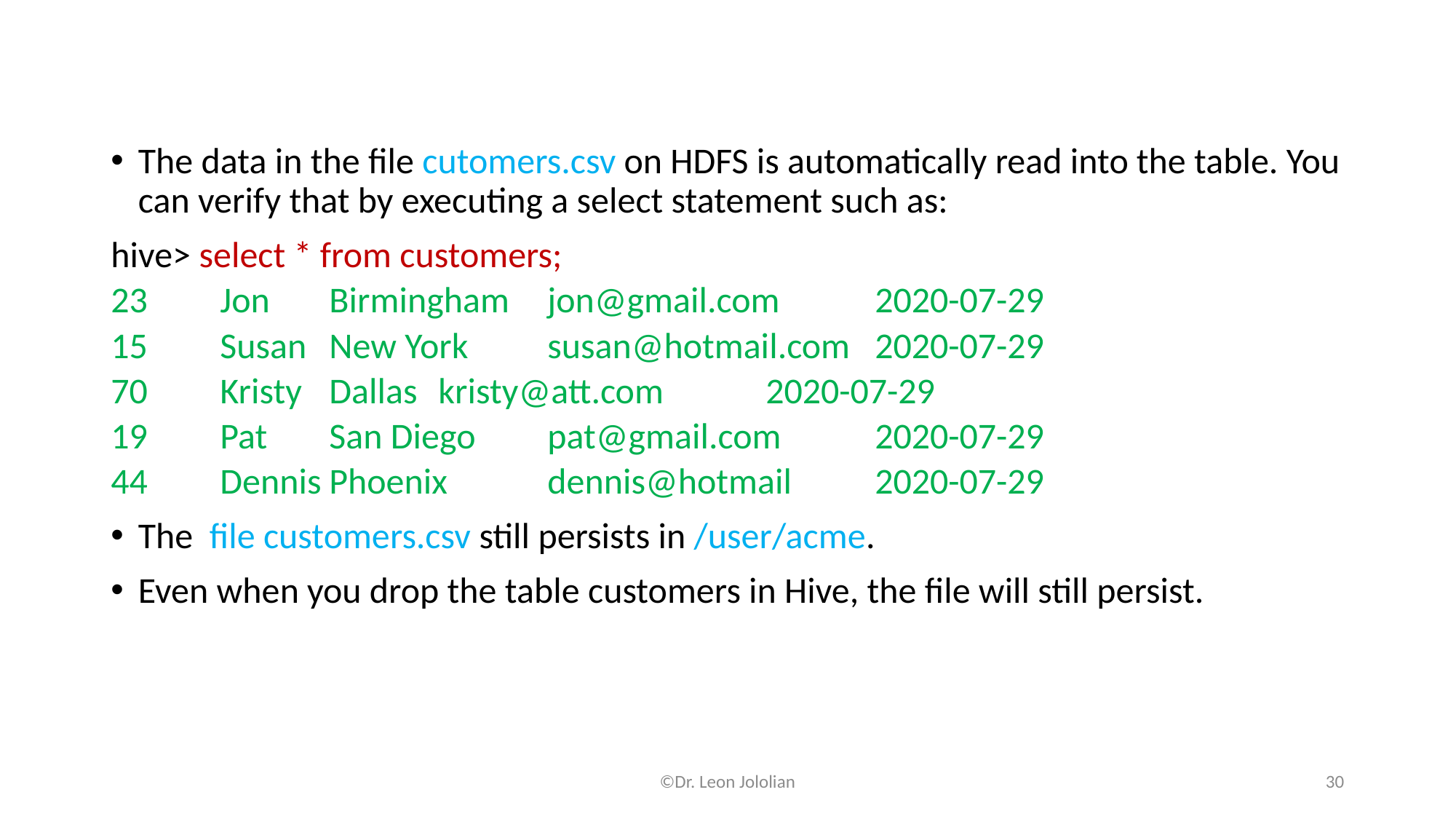

The data in the file cutomers.csv on HDFS is automatically read into the table. You can verify that by executing a select statement such as:
hive> select * from customers;
23	Jon	Birmingham	jon@gmail.com	2020-07-29
15	Susan	New York	susan@hotmail.com	2020-07-29
70	Kristy	Dallas	kristy@att.com	2020-07-29
19	Pat	San Diego	pat@gmail.com	2020-07-29
44	Dennis	Phoenix	dennis@hotmail	2020-07-29
The  file customers.csv still persists in /user/acme.
Even when you drop the table customers in Hive, the file will still persist.
©Dr. Leon Jololian
30